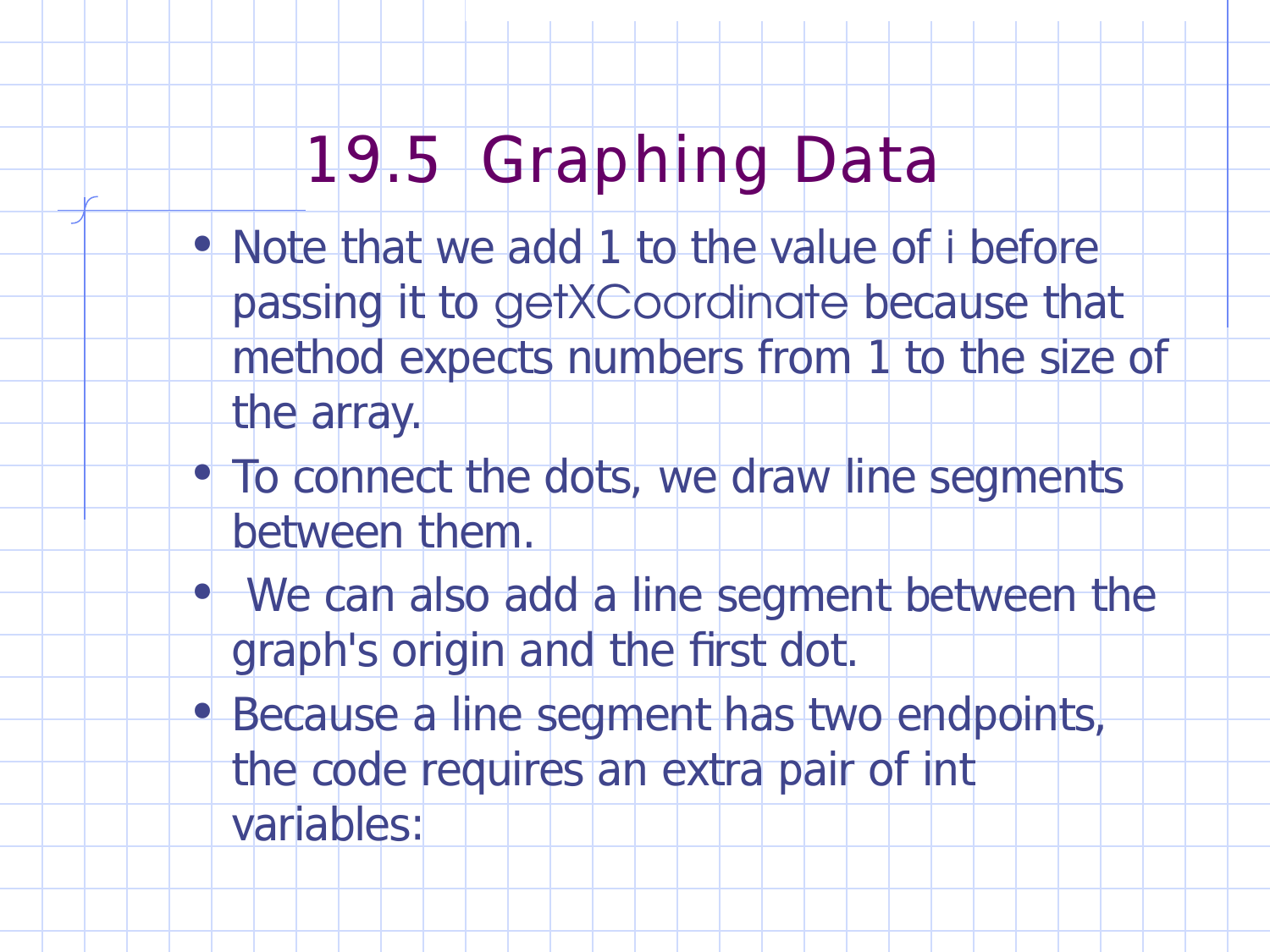

# 19.5  Graphing Data
Note that we add 1 to the value of i before passing it to getXCoordinate because that method expects numbers from 1 to the size of the array.
To connect the dots, we draw line segments between them.
 We can also add a line segment between the graph's origin and the first dot.
Because a line segment has two endpoints, the code requires an extra pair of int variables: